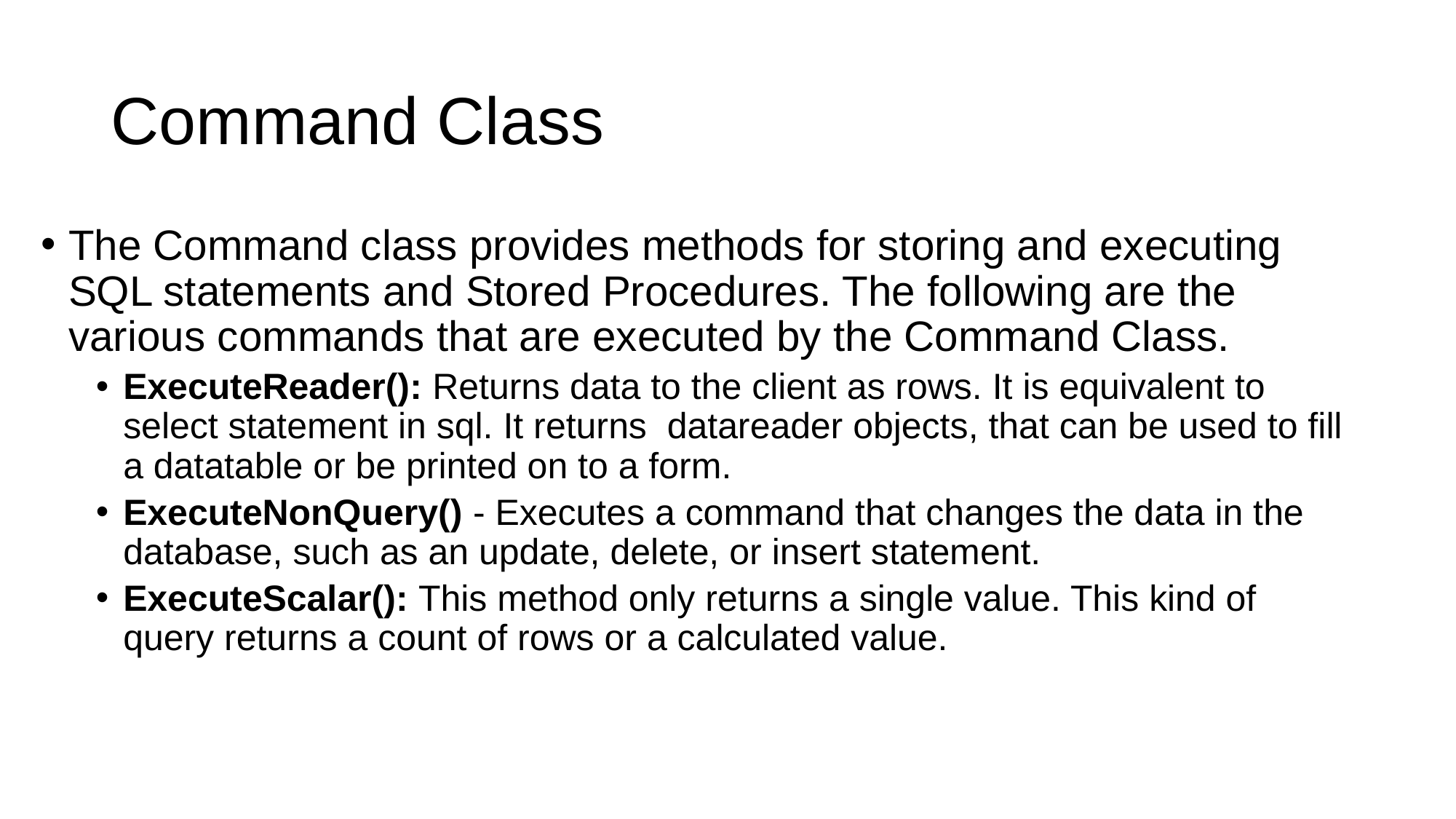

# Command Class
The Command class provides methods for storing and executing SQL statements and Stored Procedures. The following are the various commands that are executed by the Command Class.
ExecuteReader(): Returns data to the client as rows. It is equivalent to select statement in sql. It returns  datareader objects, that can be used to fill a datatable or be printed on to a form.
ExecuteNonQuery() - Executes a command that changes the data in the database, such as an update, delete, or insert statement.
ExecuteScalar(): This method only returns a single value. This kind of query returns a count of rows or a calculated value.